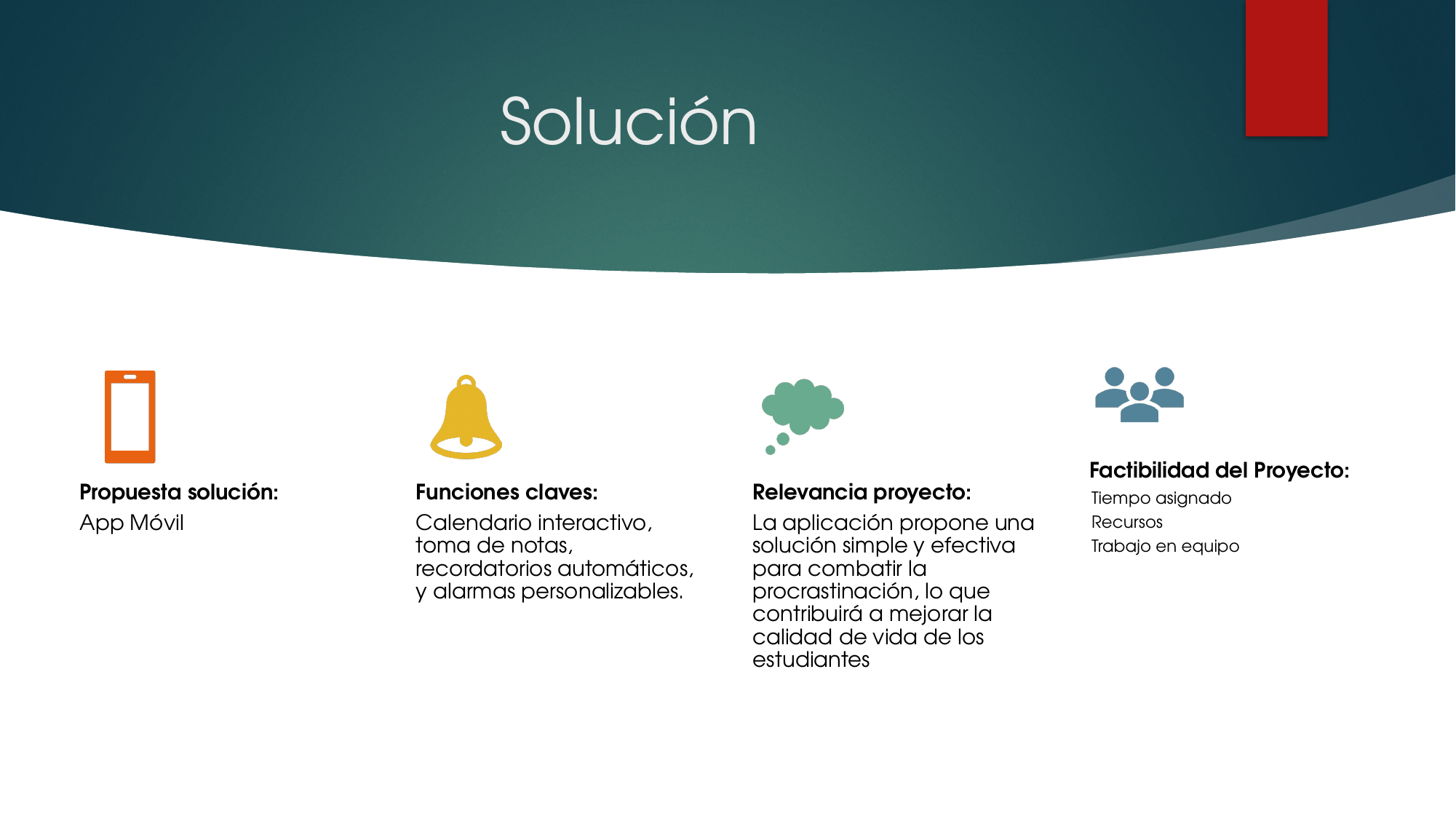

# Solución

Propuesta solución:
App Móvil
Funciones claves:
Calendario interactivo, toma de notas, recordatorios automáticos, y alarmas personalizables.
Relevancia proyecto:
La aplicación propone una solución simple y efectiva para combatir la procrastinación, lo que contribuirá a mejorar la calidad de vida de los estudiantes
Factibilidad del Proyecto:
Tiempo asignado
Recursos
Trabajo en equipo